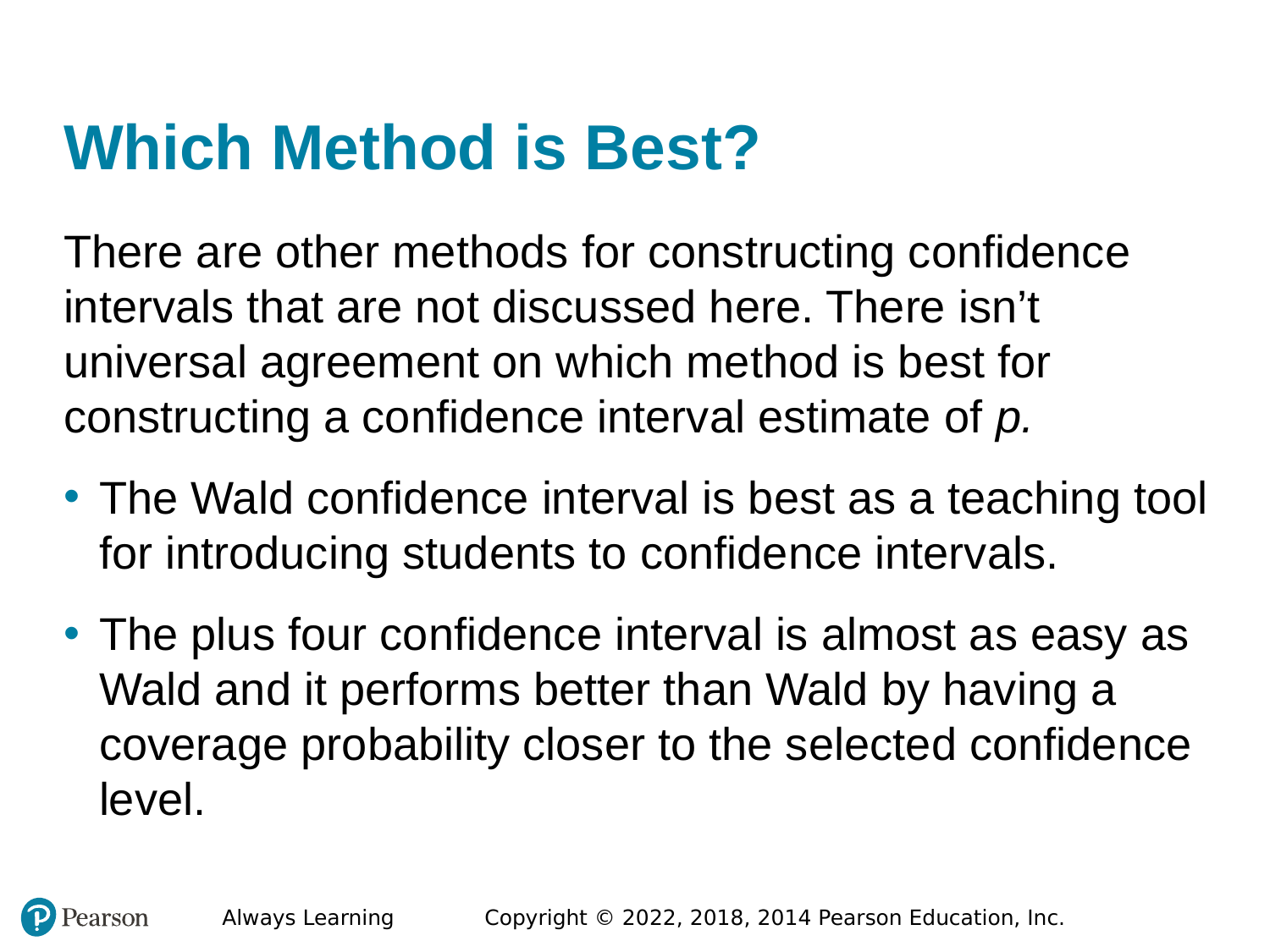

# Which Method is Best?
There are other methods for constructing confidence intervals that are not discussed here. There isn’t universal agreement on which method is best for constructing a confidence interval estimate of p.
The Wald confidence interval is best as a teaching tool for introducing students to confidence intervals.
The plus four confidence interval is almost as easy as Wald and it performs better than Wald by having a coverage probability closer to the selected confidence level.